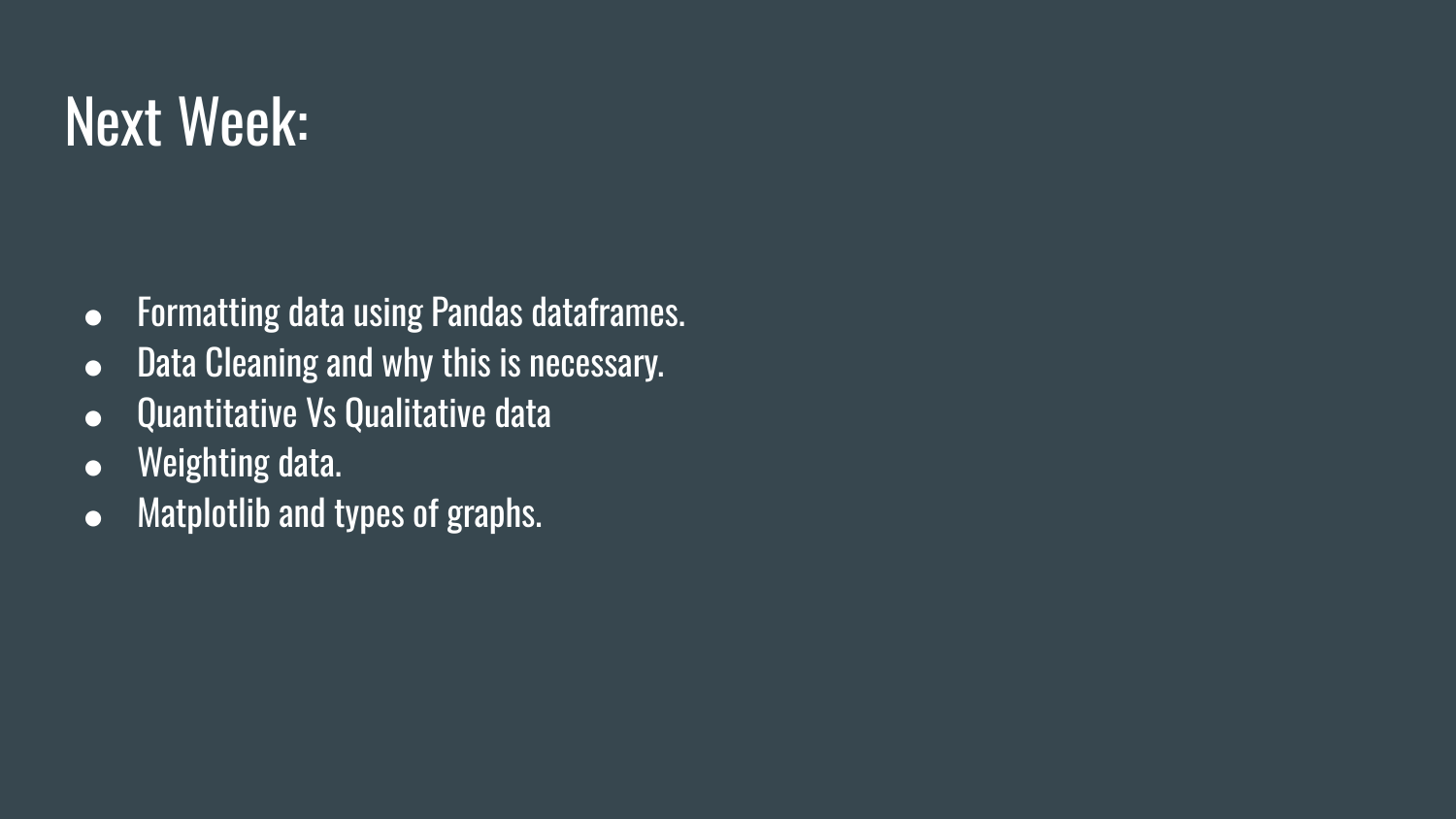

# Next Week:
Formatting data using Pandas dataframes.
Data Cleaning and why this is necessary.
Quantitative Vs Qualitative data
Weighting data.
Matplotlib and types of graphs.